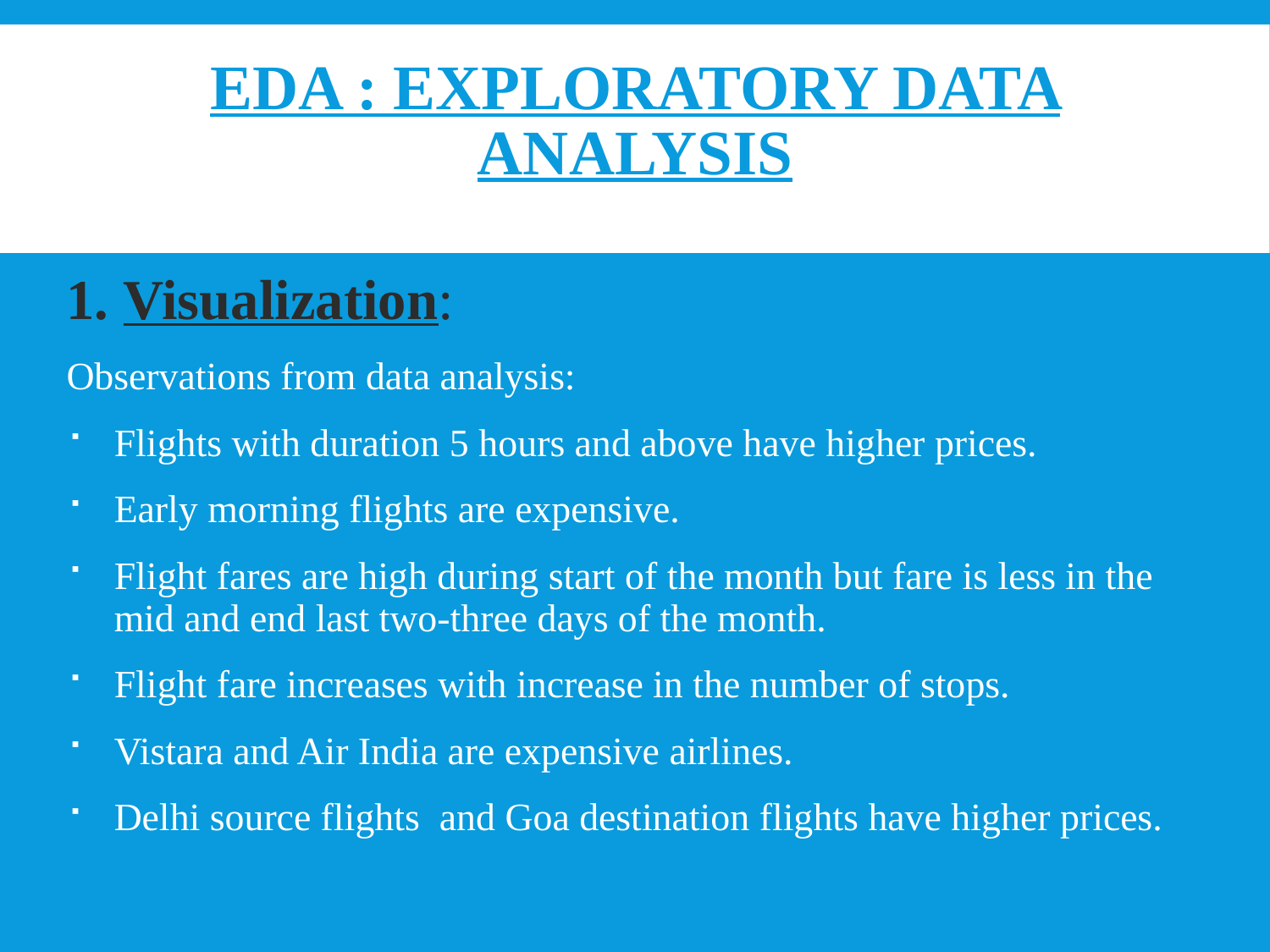

# EDA : EXPLORATORY DATA ANALYSIS
1. Visualization:
Observations from data analysis:
Flights with duration 5 hours and above have higher prices.
Early morning flights are expensive.
Flight fares are high during start of the month but fare is less in the mid and end last two-three days of the month.
Flight fare increases with increase in the number of stops.
Vistara and Air India are expensive airlines.
Delhi source flights  and Goa destination flights have higher prices.